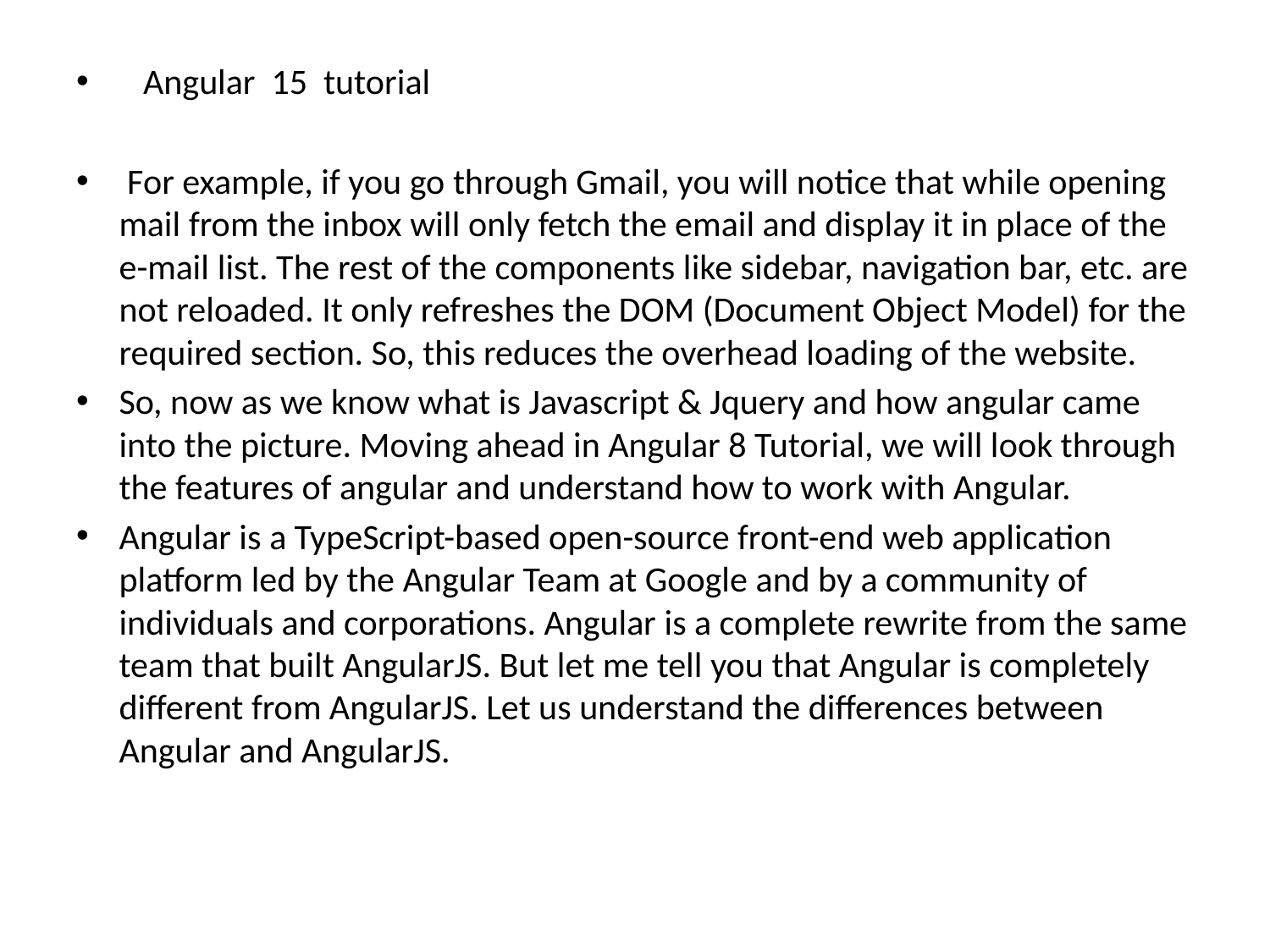

Angular  15  tutorial

 For example, if you go through Gmail, you will notice that while opening mail from the inbox will only fetch the email and display it in place of the e-mail list. The rest of the components like sidebar, navigation bar, etc. are not reloaded. It only refreshes the DOM (Document Object Model) for the required section. So, this reduces the overhead loading of the website.
So, now as we know what is Javascript & Jquery and how angular came into the picture. Moving ahead in Angular 8 Tutorial, we will look through the features of angular and understand how to work with Angular.
Angular is a TypeScript-based open-source front-end web application platform led by the Angular Team at Google and by a community of individuals and corporations. Angular is a complete rewrite from the same team that built AngularJS. But let me tell you that Angular is completely different from AngularJS. Let us understand the differences between Angular and AngularJS.